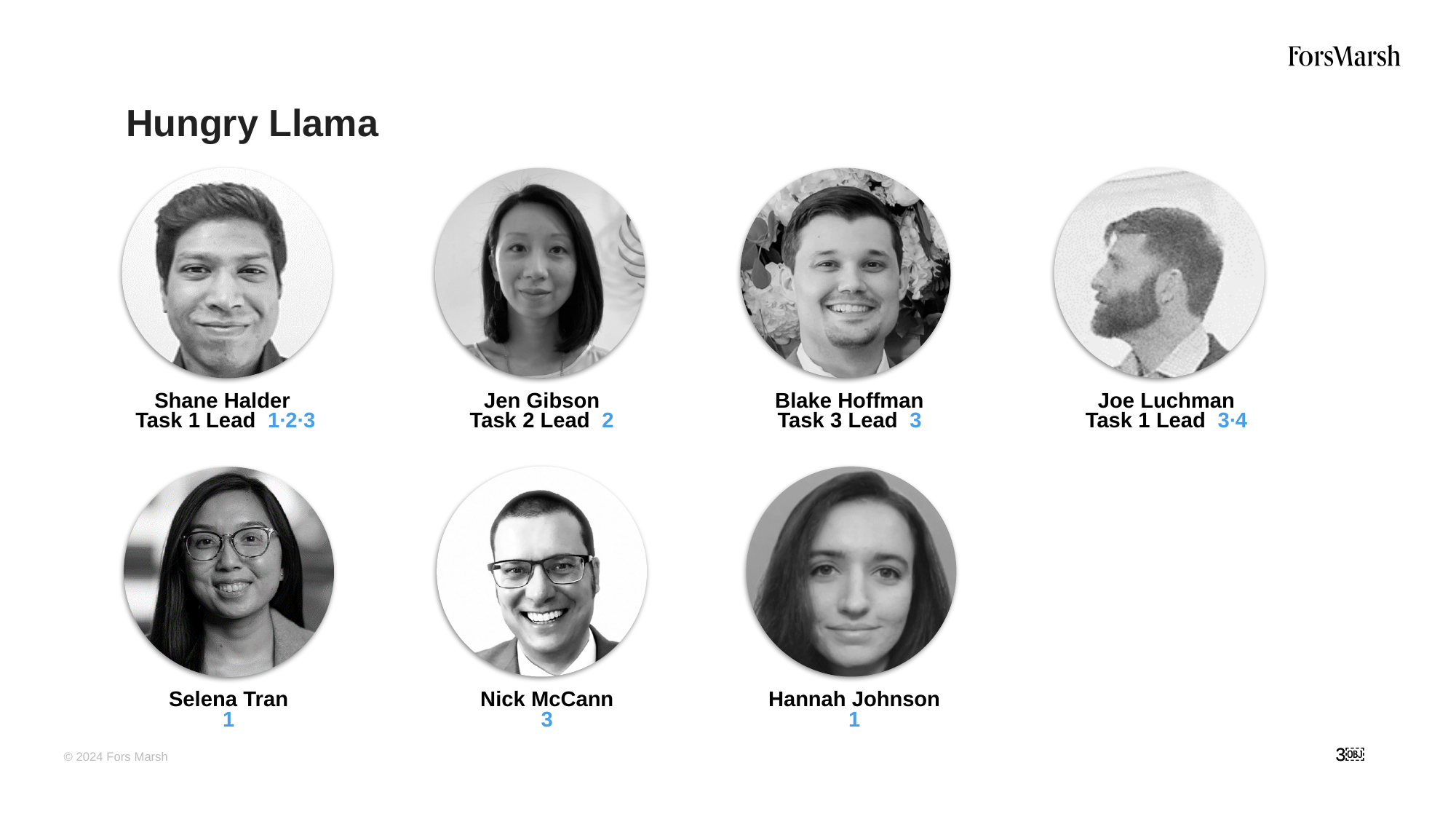

Hungry Llama

Shane Halder
Task 1 Lead  1∙2∙3

Jen Gibson
Task 2 Lead  2
Blake Hoffman
Task 3 Lead  3
Joe Luchman
Task 1 Lead  3∙4

Selena Tran
1

Nick McCann
3
Hannah Johnson
1